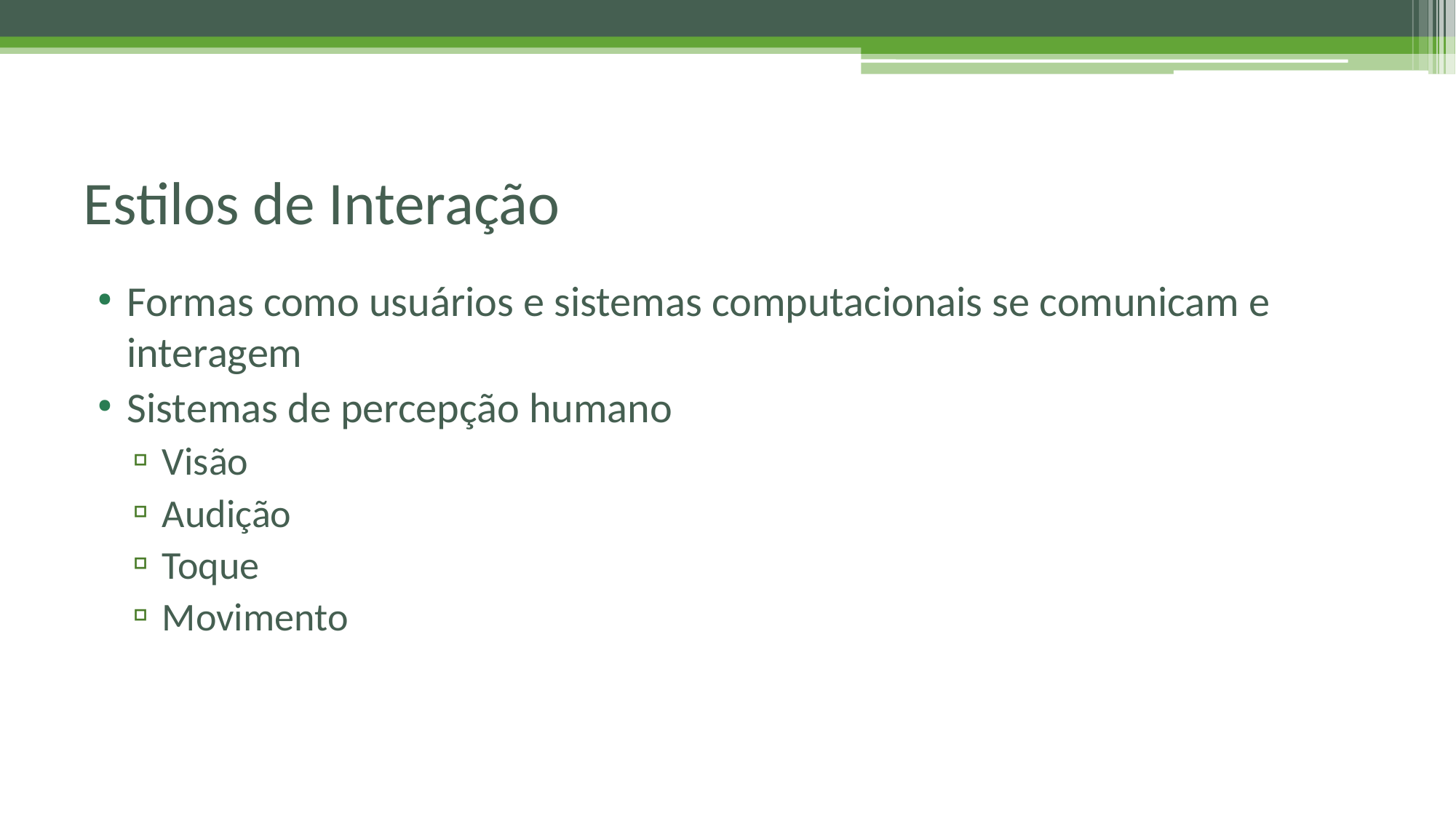

# Estilos de Interação
Formas como usuários e sistemas computacionais se comunicam e interagem
Sistemas de percepção humano
Visão
Audição
Toque
Movimento